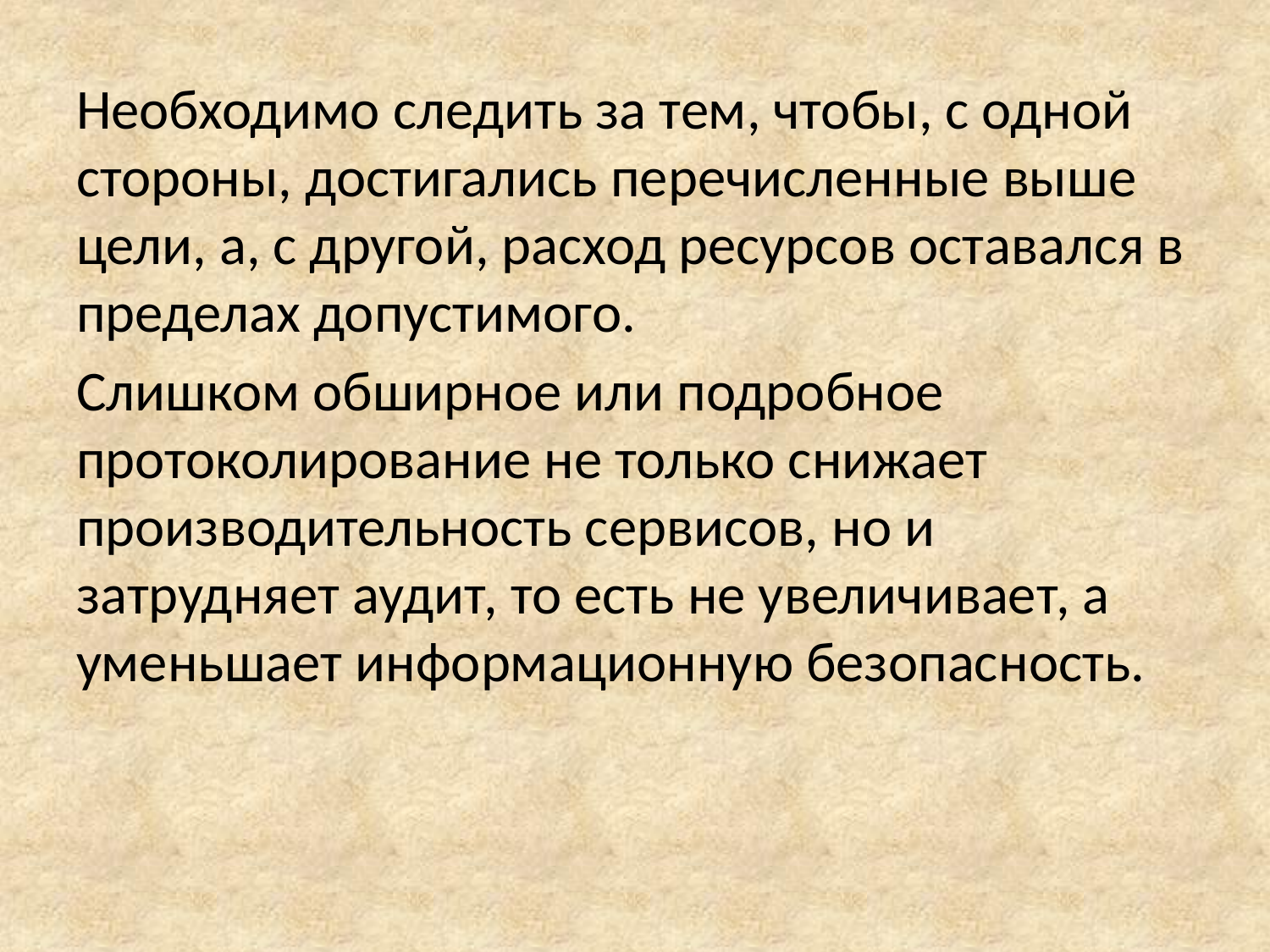

Необходимо следить за тем, чтобы, с одной стороны, достигались перечисленные выше цели, а, с другой, расход ресурсов оставался в пределах допустимого.
Слишком обширное или подробное протоколирование не только снижает производительность сервисов, но и затрудняет аудит, то есть не увеличивает, а уменьшает информационную безопасность.